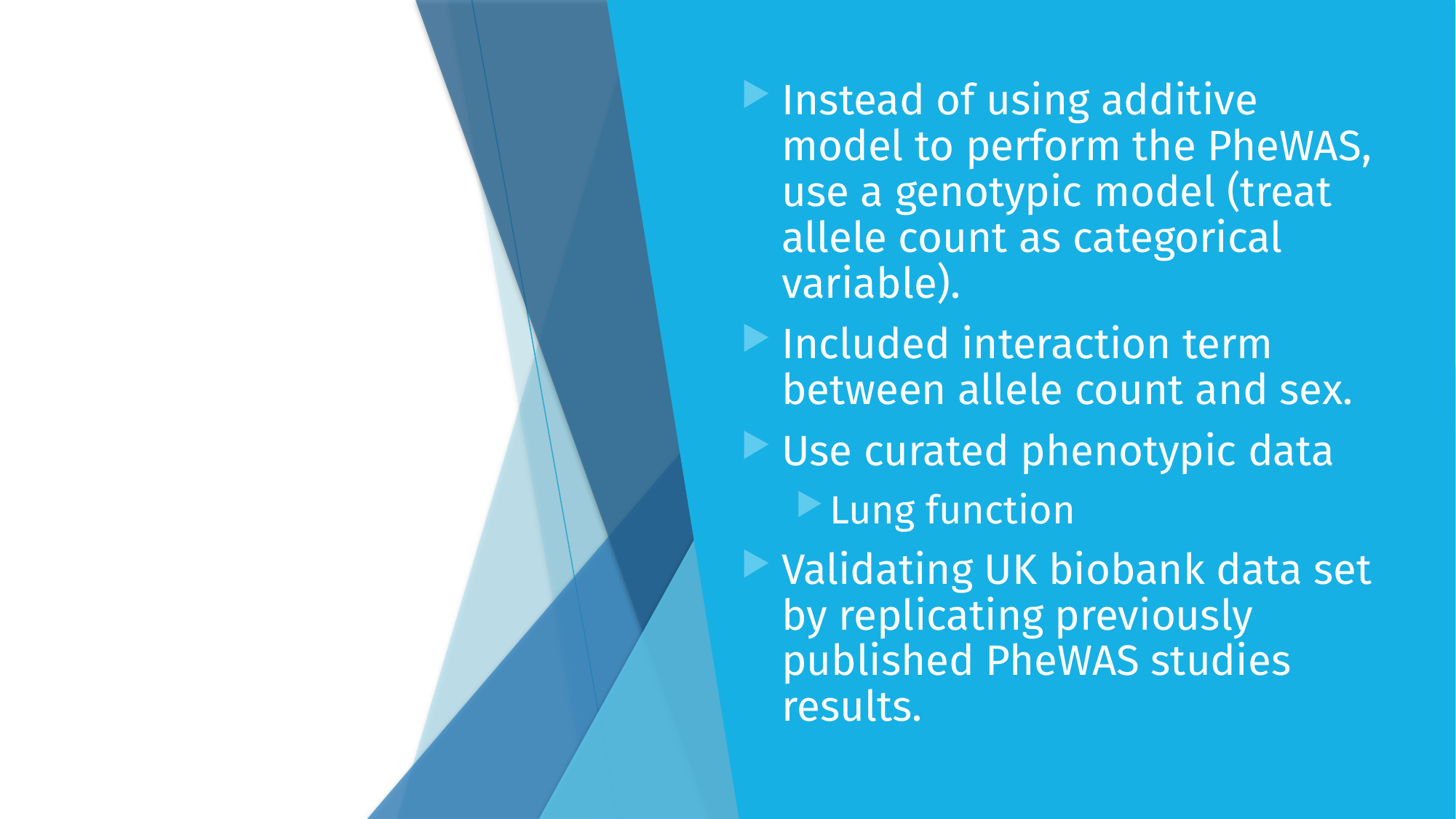

# Future Work
Instead of using additive model to perform the PheWAS, use a genotypic model (treat allele count as categorical variable).
Included interaction term between allele count and sex.
Use curated phenotypic data
Lung function
Validating UK biobank data set by replicating previously published PheWAS studies results.